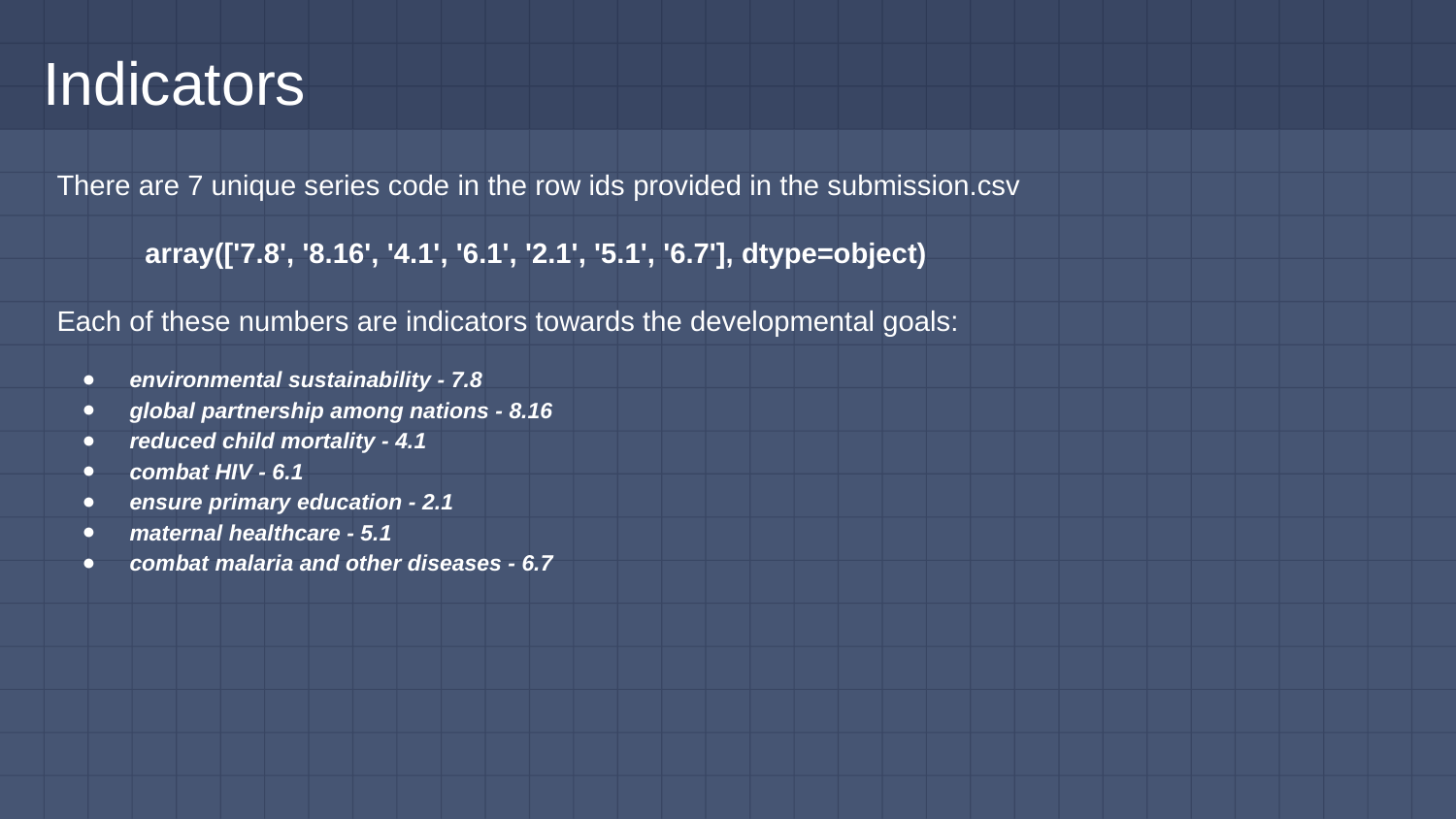

# Indicators
There are 7 unique series code in the row ids provided in the submission.csv

           array(['7.8', '8.16', '4.1', '6.1', '2.1', '5.1', '6.7'], dtype=object)

Each of these numbers are indicators towards the developmental goals:
environmental sustainability - 7.8
global partnership among nations - 8.16
reduced child mortality - 4.1
combat HIV - 6.1
ensure primary education - 2.1
maternal healthcare - 5.1
combat malaria and other diseases - 6.7